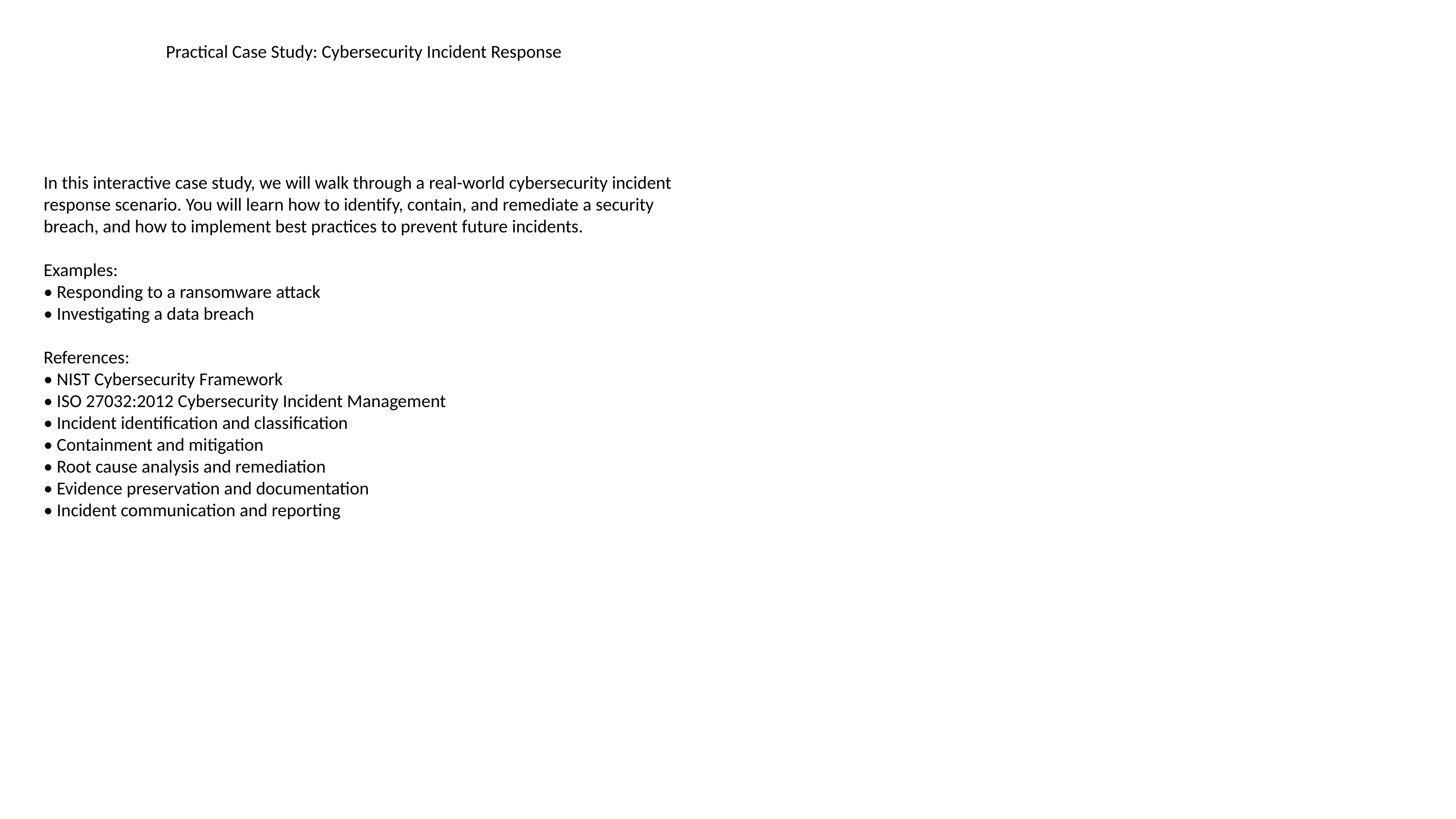

#
Practical Case Study: Cybersecurity Incident Response

In this interactive case study, we will walk through a real-world cybersecurity incident response scenario. You will learn how to identify, contain, and remediate a security breach, and how to implement best practices to prevent future incidents.
Examples:
• Responding to a ransomware attack
• Investigating a data breach
References:
• NIST Cybersecurity Framework
• ISO 27032:2012 Cybersecurity Incident Management
• Incident identification and classification
• Containment and mitigation
• Root cause analysis and remediation
• Evidence preservation and documentation
• Incident communication and reporting